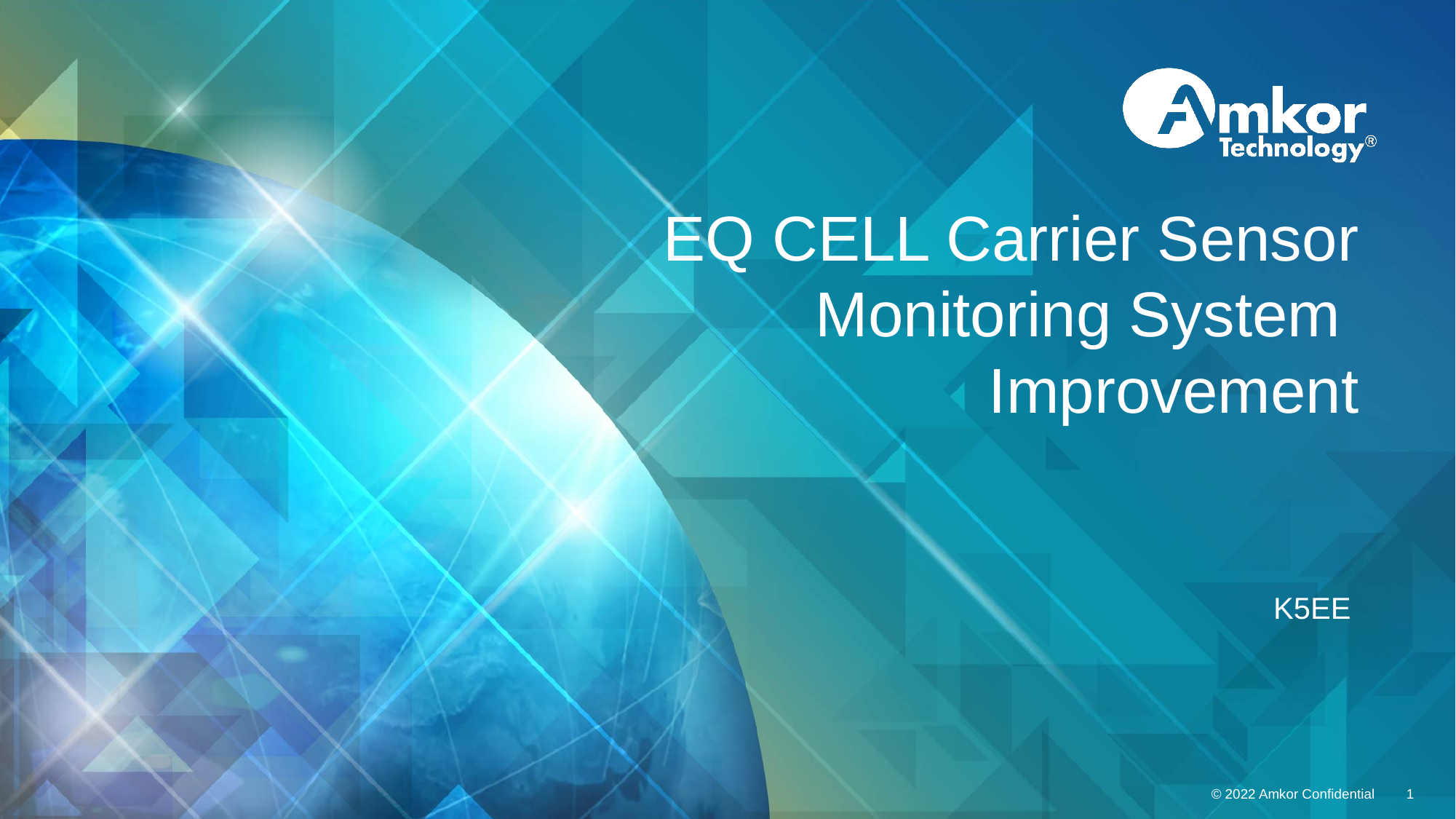

# EQ CELL Carrier Sensor Monitoring System Improvement
K5EE